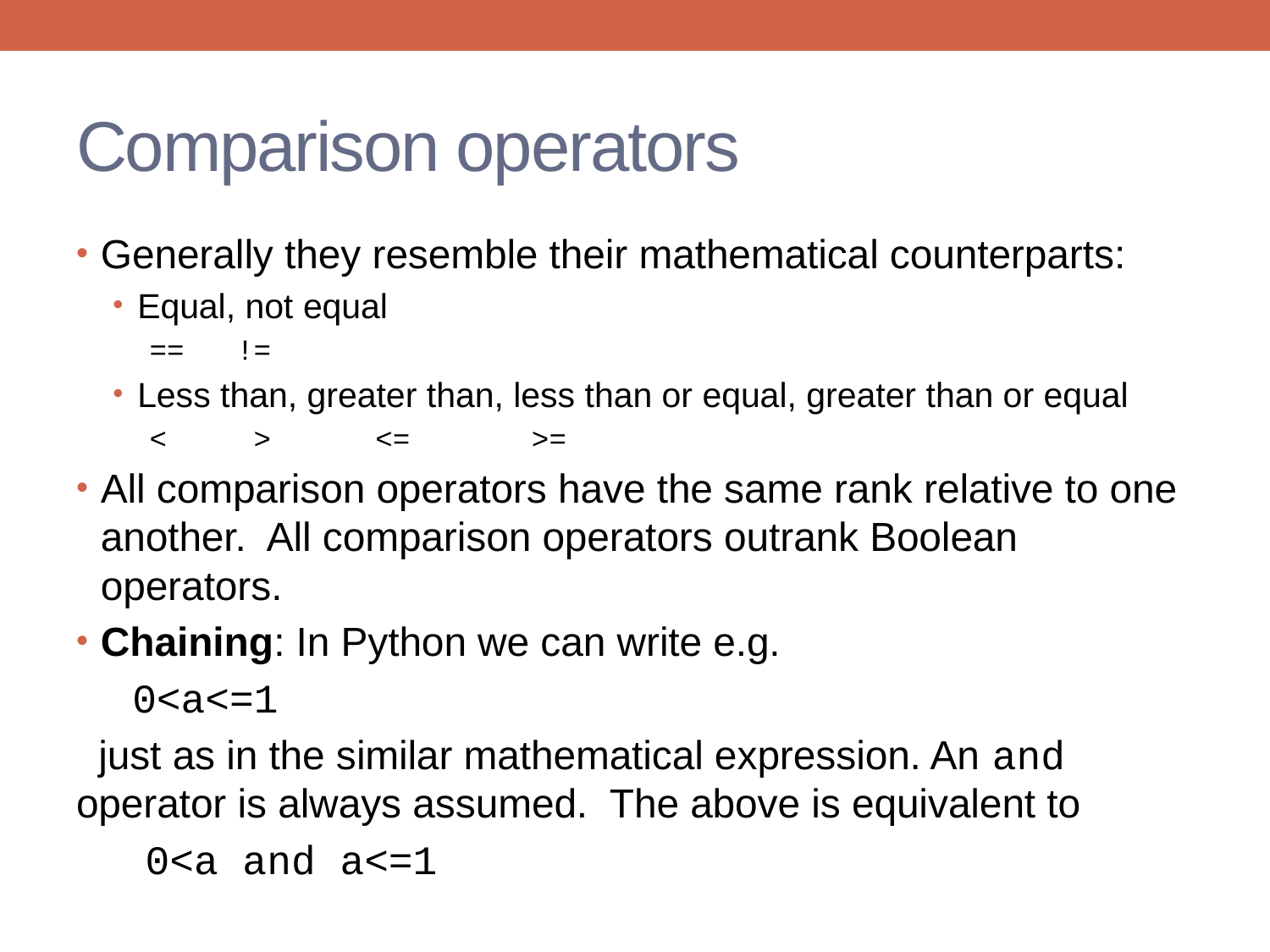

# Comparison operators
Generally they resemble their mathematical counterparts:
Equal, not equal
==   !=
Less than, greater than, less than or equal, greater than or equal
<     >      <=       >=
All comparison operators have the same rank relative to one another.  All comparison operators outrank Boolean operators.
Chaining: In Python we can write e.g.
     0<a<=1
  just as in the similar mathematical expression. An and operator is always assumed.  The above is equivalent to
     0<a and a<=1